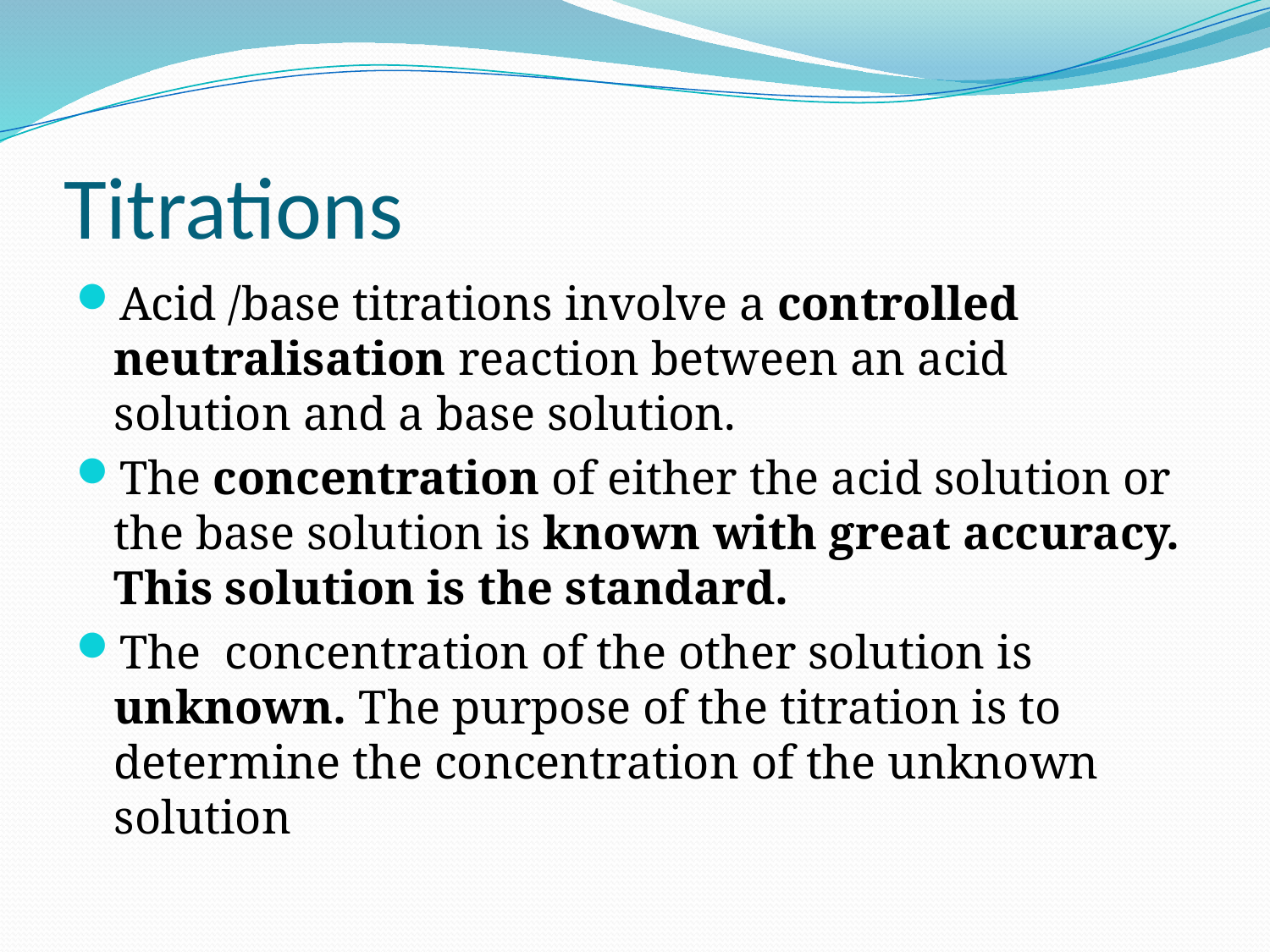

# Titrations
Acid /base titrations involve a controlled neutralisation reaction between an acid solution and a base solution.
The concentration of either the acid solution or the base solution is known with great accuracy. This solution is the standard.
The  concentration of the other solution is unknown. The purpose of the titration is to determine the concentration of the unknown solution